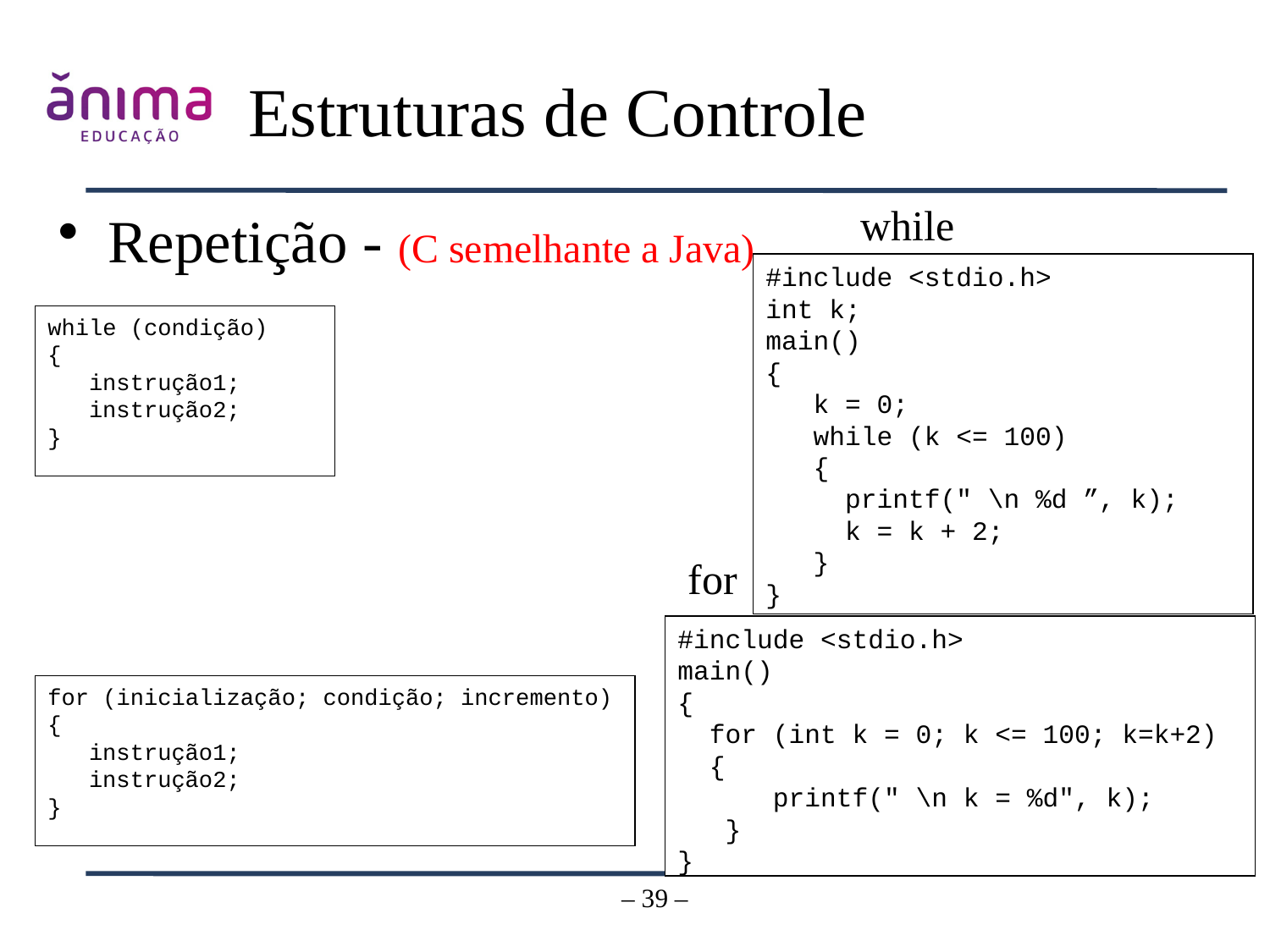

# Estruturas de Controle
while
Repetição - (C semelhante a Java)
#include <stdio.h>
int k;
main()
{
   k = 0;
   while (k <= 100)
   {
     printf(" \n %d ”, k);
     k = k + 2;
   }
}

while (condição)
{
   instrução1;
   instrução2;
}
for
#include <stdio.h>
main()
{
  for (int k = 0; k <= 100; k=k+2)
  {
      printf(" \n k = %d", k);
   }
}

for (inicialização; condição; incremento)
{
   instrução1;
   instrução2;
}
– 39 –